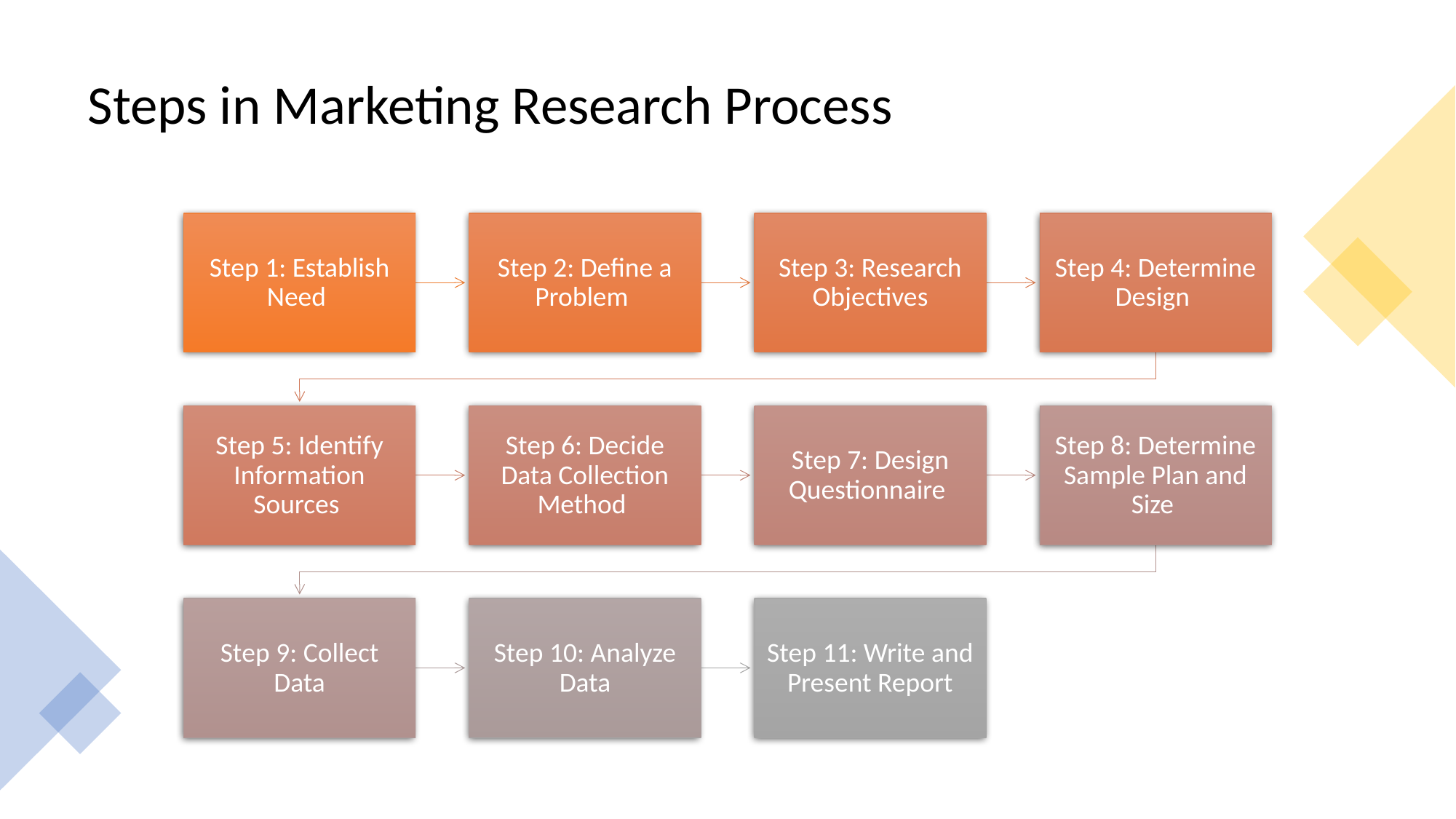

# Steps in Marketing Research Process

Step 1: Establish Need

Step 2: Define a Problem

Step 3: Research Objectives

Step 4: Determine Design

Step 5: Identify Information Sources

Step 6: Decide Data Collection Method

Step 7: Design Questionnaire

Step 8: Determine Sample Plan and Size

Step 9: Collect Data

Step 10: Analyze Data
Step 11: Write and Present Report

Mike Nguyen
36